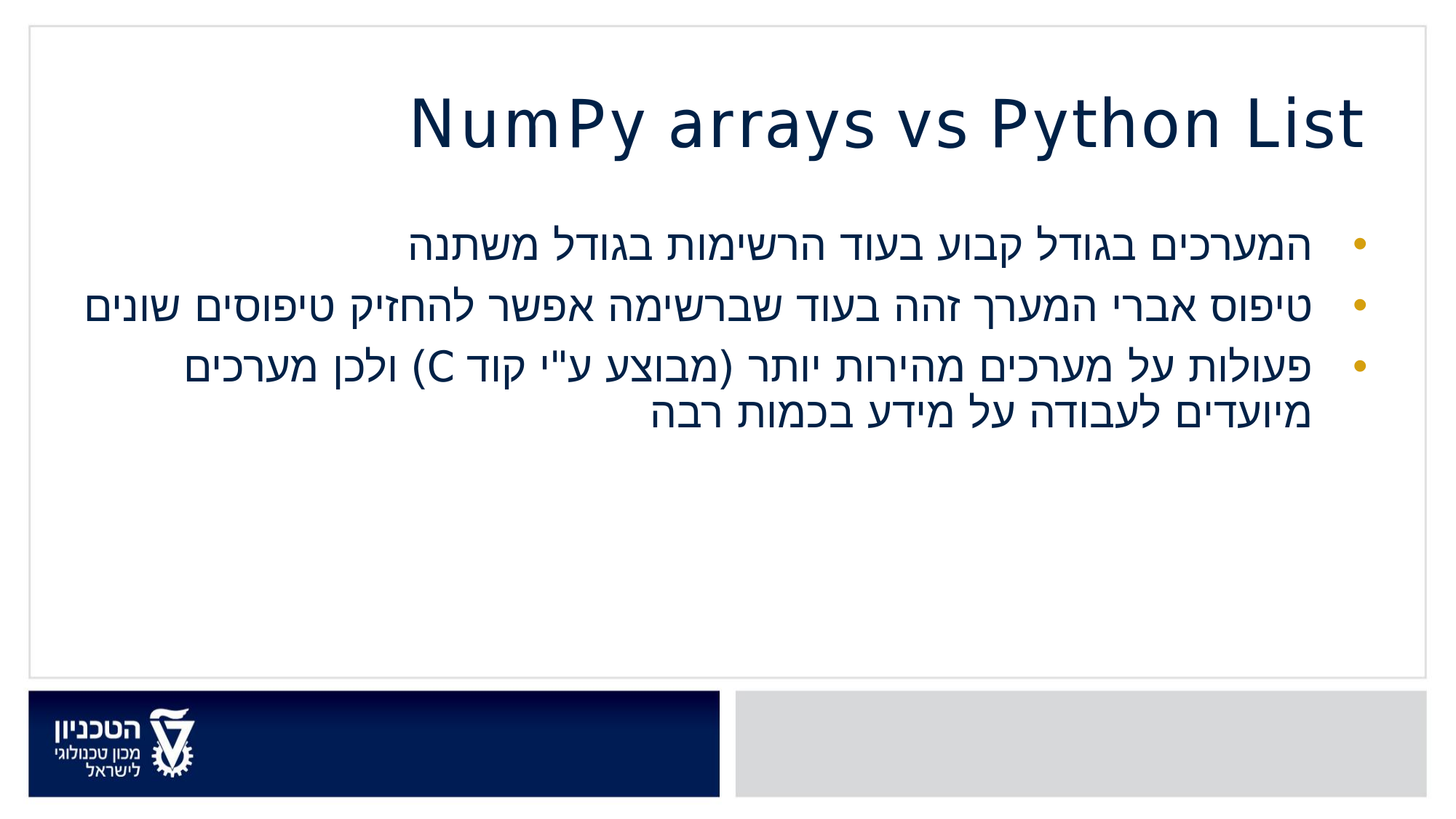

NumPy arrays vs Python List
המערכים בגודל קבוע בעוד הרשימות בגודל משתנה
טיפוס אברי המערך זהה בעוד שברשימה אפשר להחזיק טיפוסים שונים
פעולות על מערכים מהירות יותר (מבוצע ע"י קוד C) ולכן מערכים מיועדים לעבודה על מידע בכמות רבה